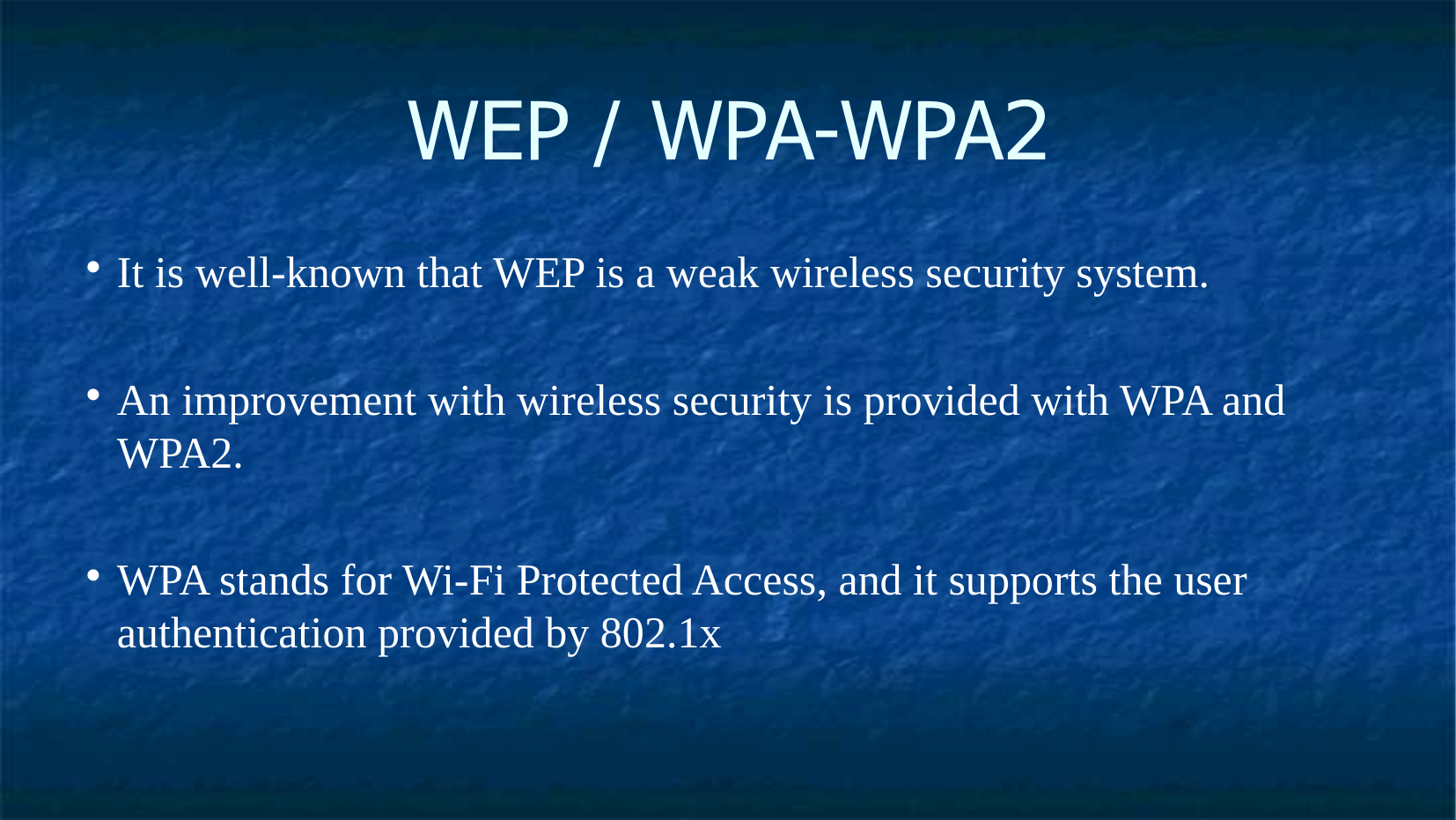

WEP / WPA-WPA2
It is well-known that WEP is a weak wireless security system.

An improvement with wireless security is provided with WPA and WPA2.

WPA stands for Wi-Fi Protected Access, and it supports the user authentication provided by 802.1x